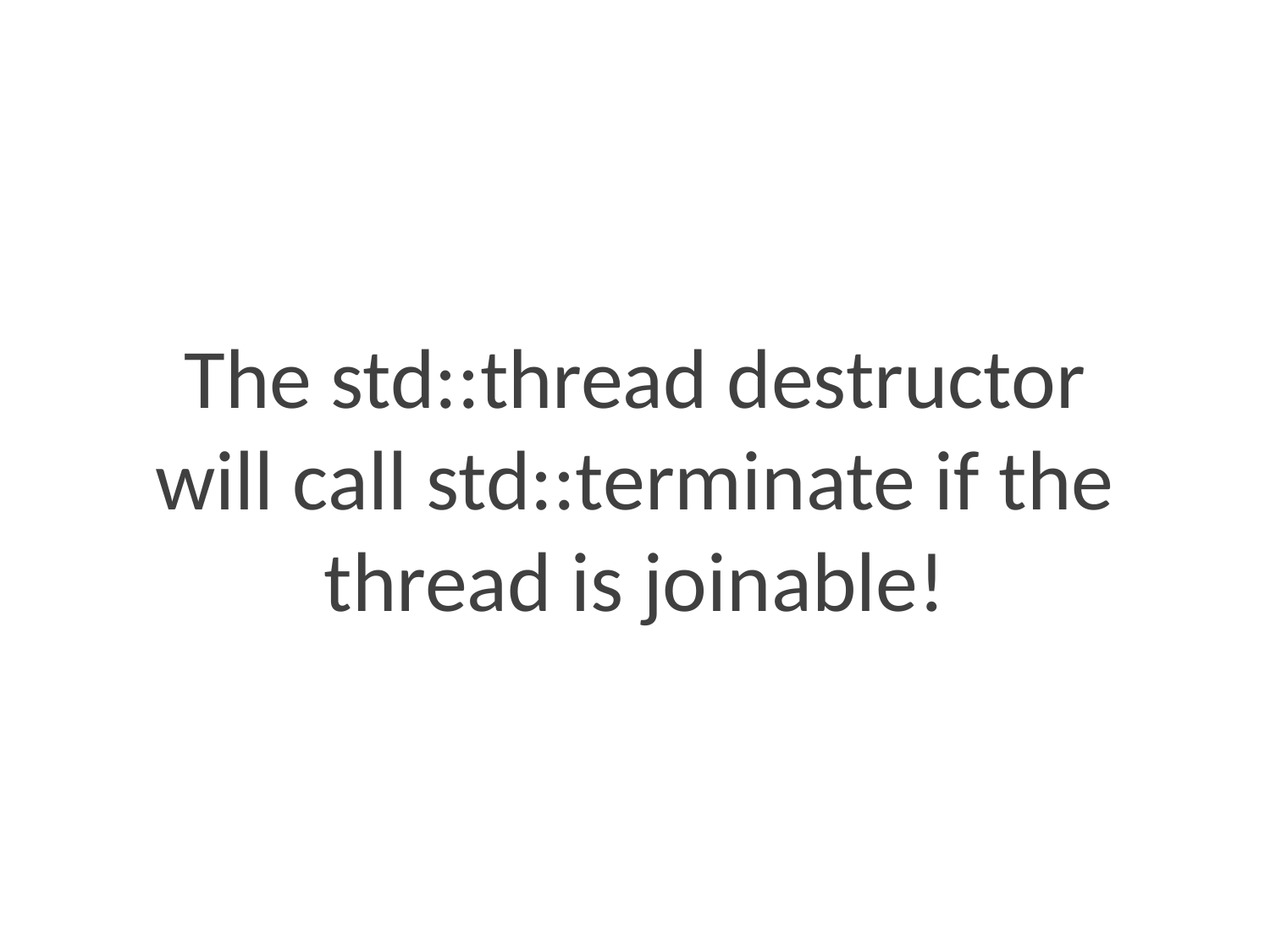

The std::thread destructor will call std::terminate if the thread is joinable!